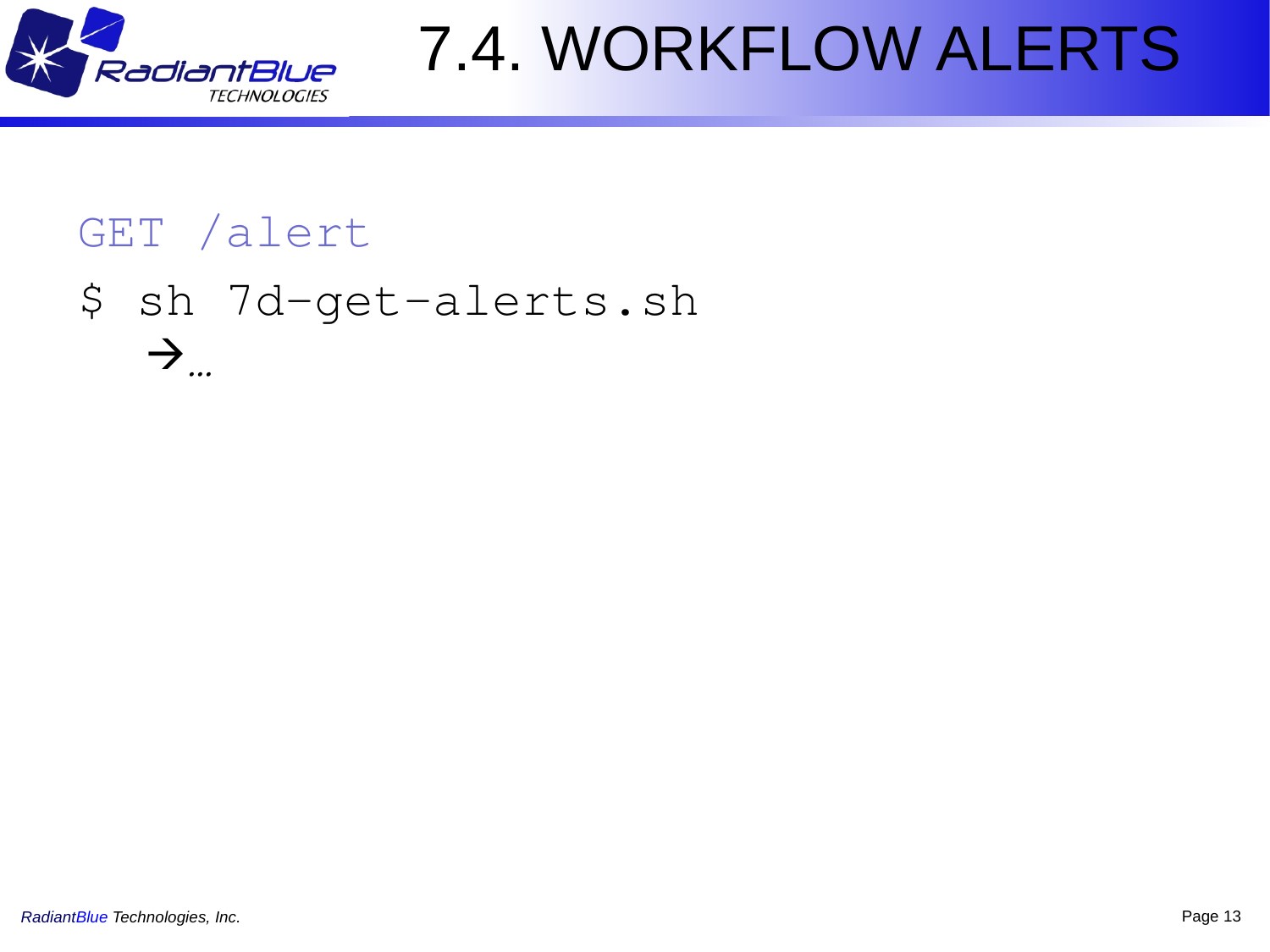

# 7.4. Workflow Alerts
GET /alert
$ sh 7d-get-alerts.sh
…